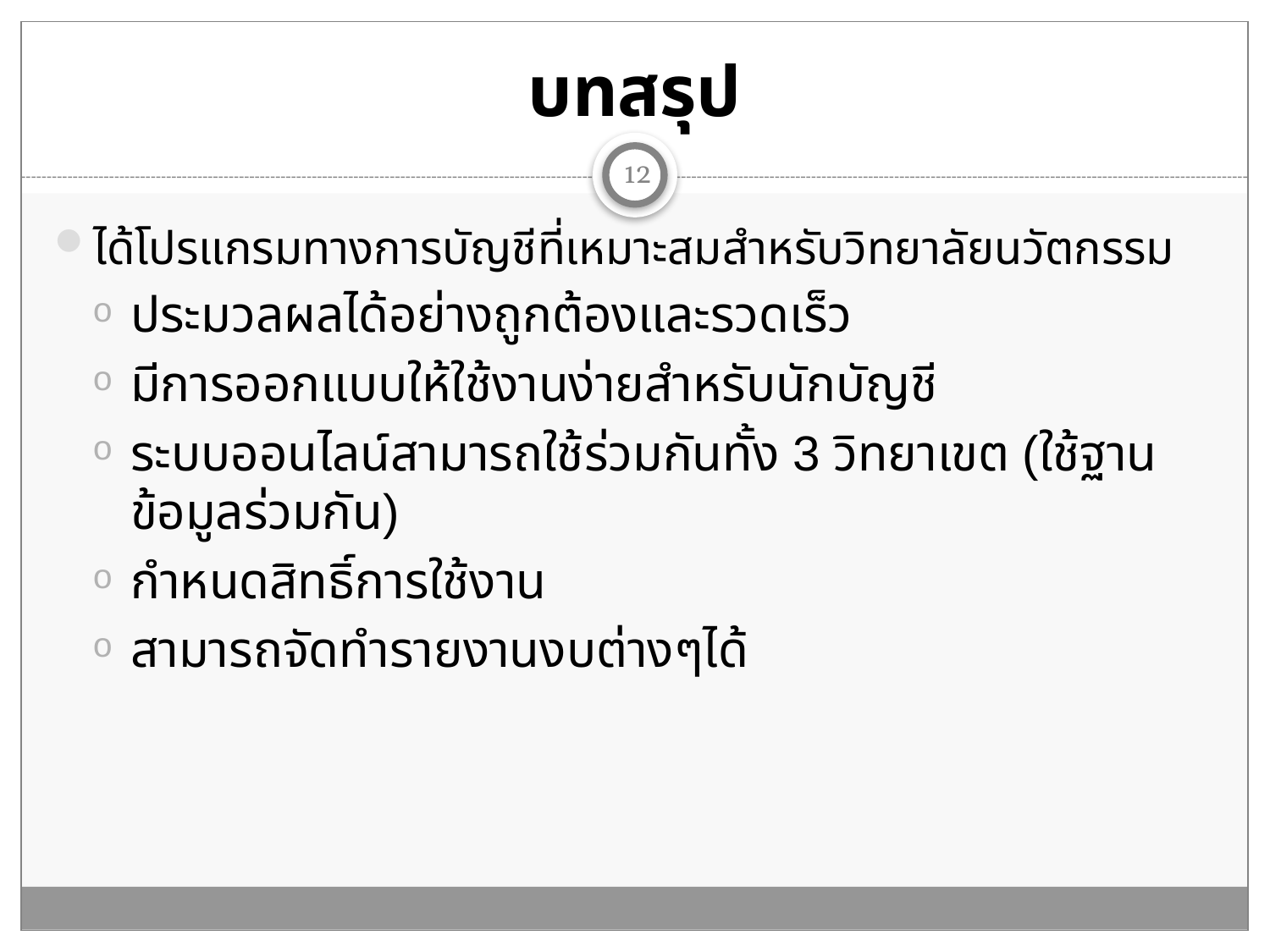

# บทสรุป
12
ได้โปรแกรมทางการบัญชีที่เหมาะสมสำหรับวิทยาลัยนวัตกรรม
ประมวลผลได้อย่างถูกต้องและรวดเร็ว
มีการออกแบบให้ใช้งานง่ายสำหรับนักบัญชี
ระบบออนไลน์สามารถใช้ร่วมกันทั้ง 3 วิทยาเขต (ใช้ฐานข้อมูลร่วมกัน)
กำหนดสิทธิ์การใช้งาน
สามารถจัดทำรายงานงบต่างๆได้